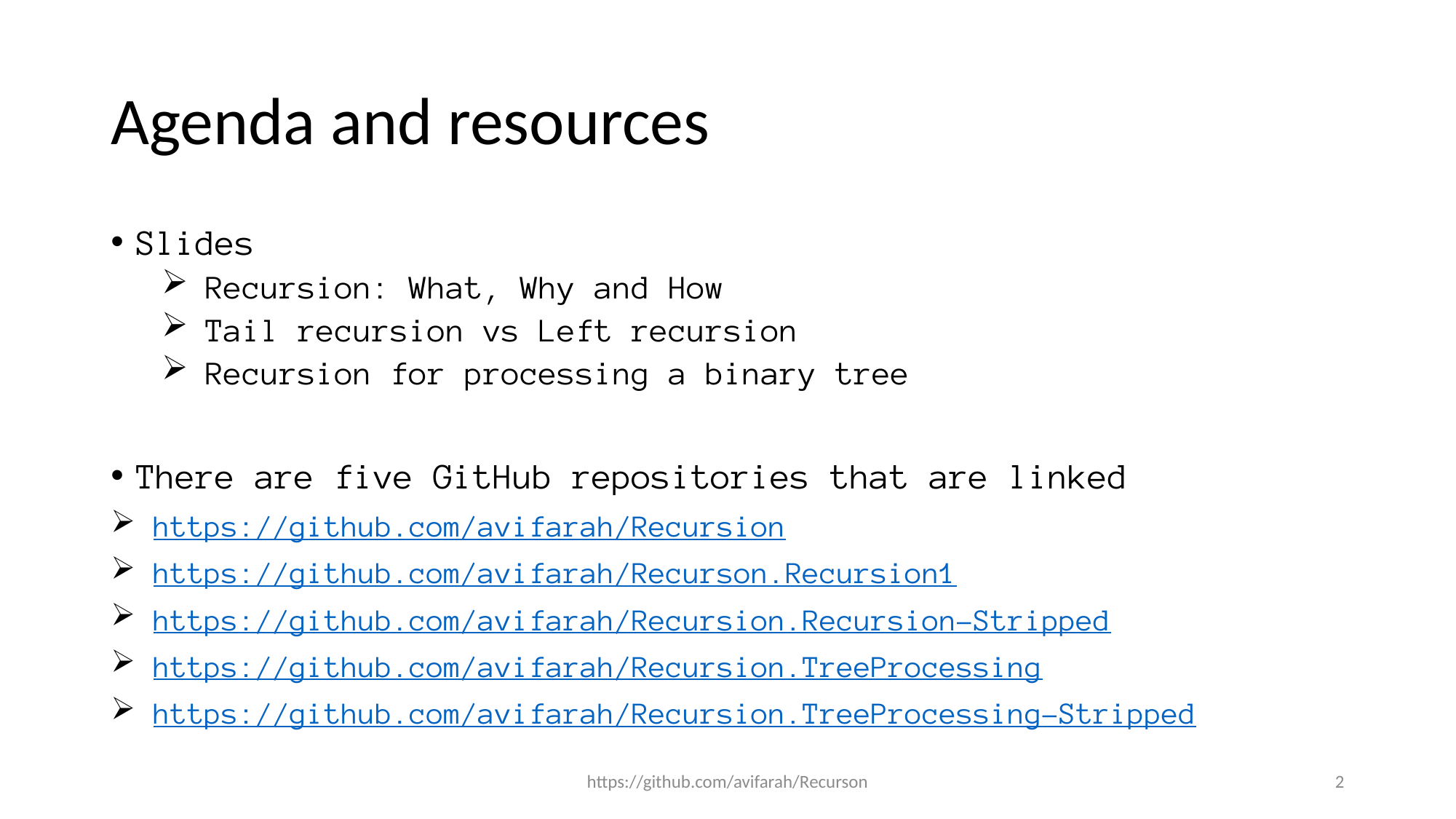

# Agenda and resources
Slides
 Recursion: What, Why and How
 Tail recursion vs Left recursion
 Recursion for processing a binary tree

There are five GitHub repositories that are linked
 https://github.com/avifarah/Recursion
 https://github.com/avifarah/Recurson.Recursion1
 https://github.com/avifarah/Recursion.Recursion-Stripped
 https://github.com/avifarah/Recursion.TreeProcessing
 https://github.com/avifarah/Recursion.TreeProcessing-Stripped
https://github.com/avifarah/Recurson
2